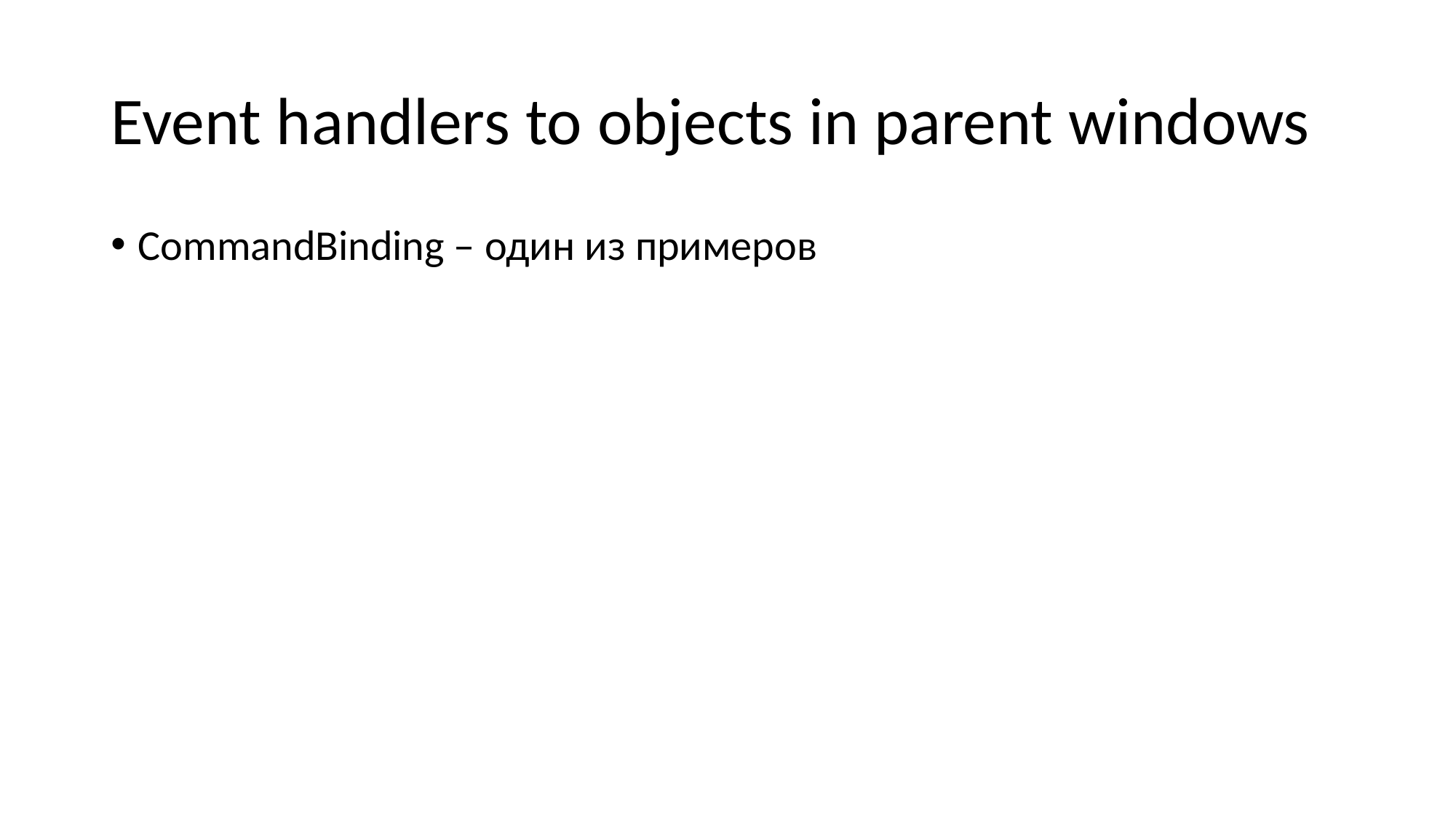

# Event handlers to objects in parent windows
CommandBinding – один из примеров